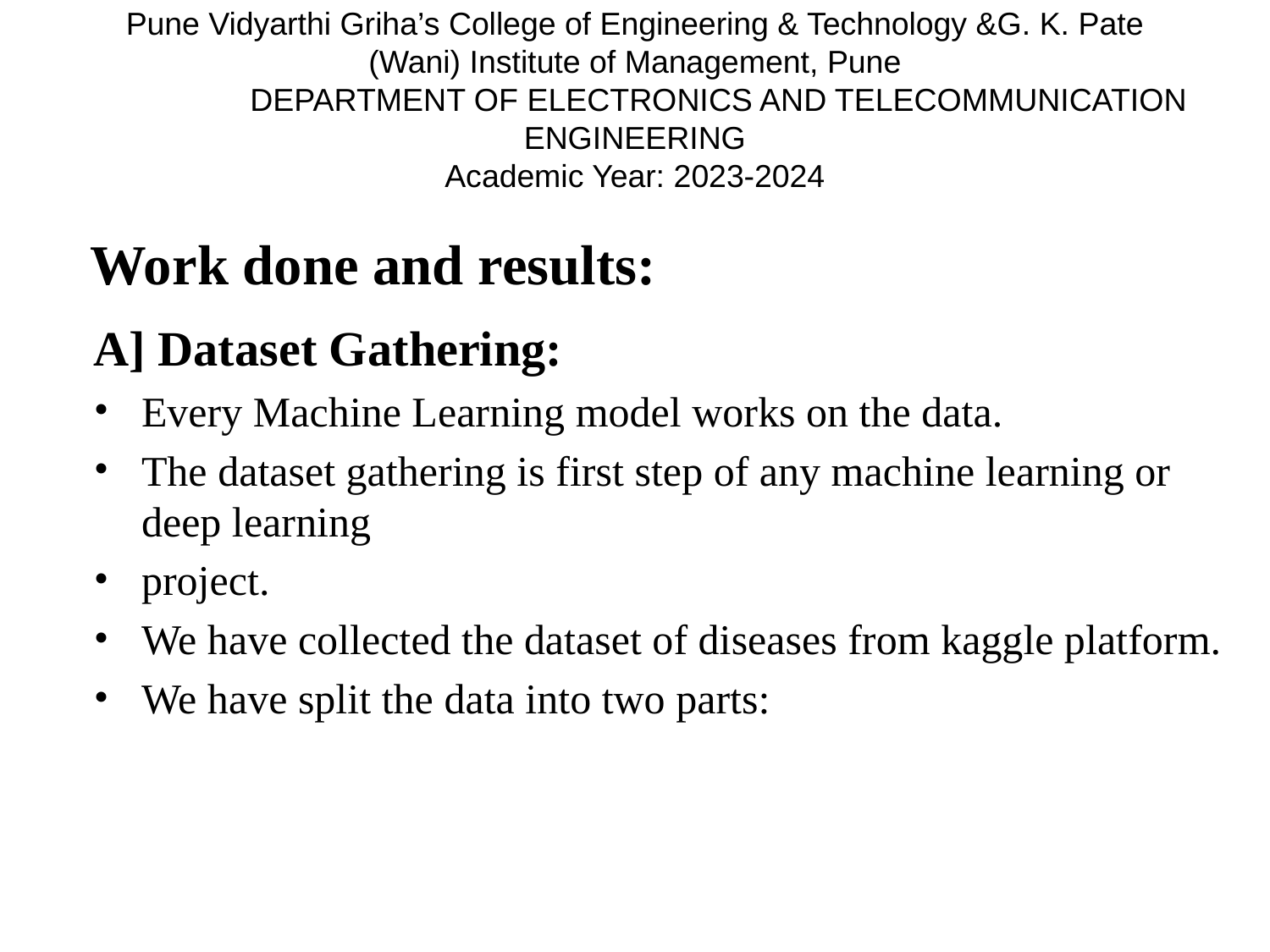

# Pune Vidyarthi Griha’s College of Engineering & Technology &G. K. Pate (Wani) Institute of Management, Pune                   DEPARTMENT OF ELECTRONICS AND TELECOMMUNICATION ENGINEERING Academic Year: 2023-2024
 Work done and results:
A] Dataset Gathering:
Every Machine Learning model works on the data.
The dataset gathering is first step of any machine learning or deep learning
project.
We have collected the dataset of diseases from kaggle platform.
We have split the data into two parts: